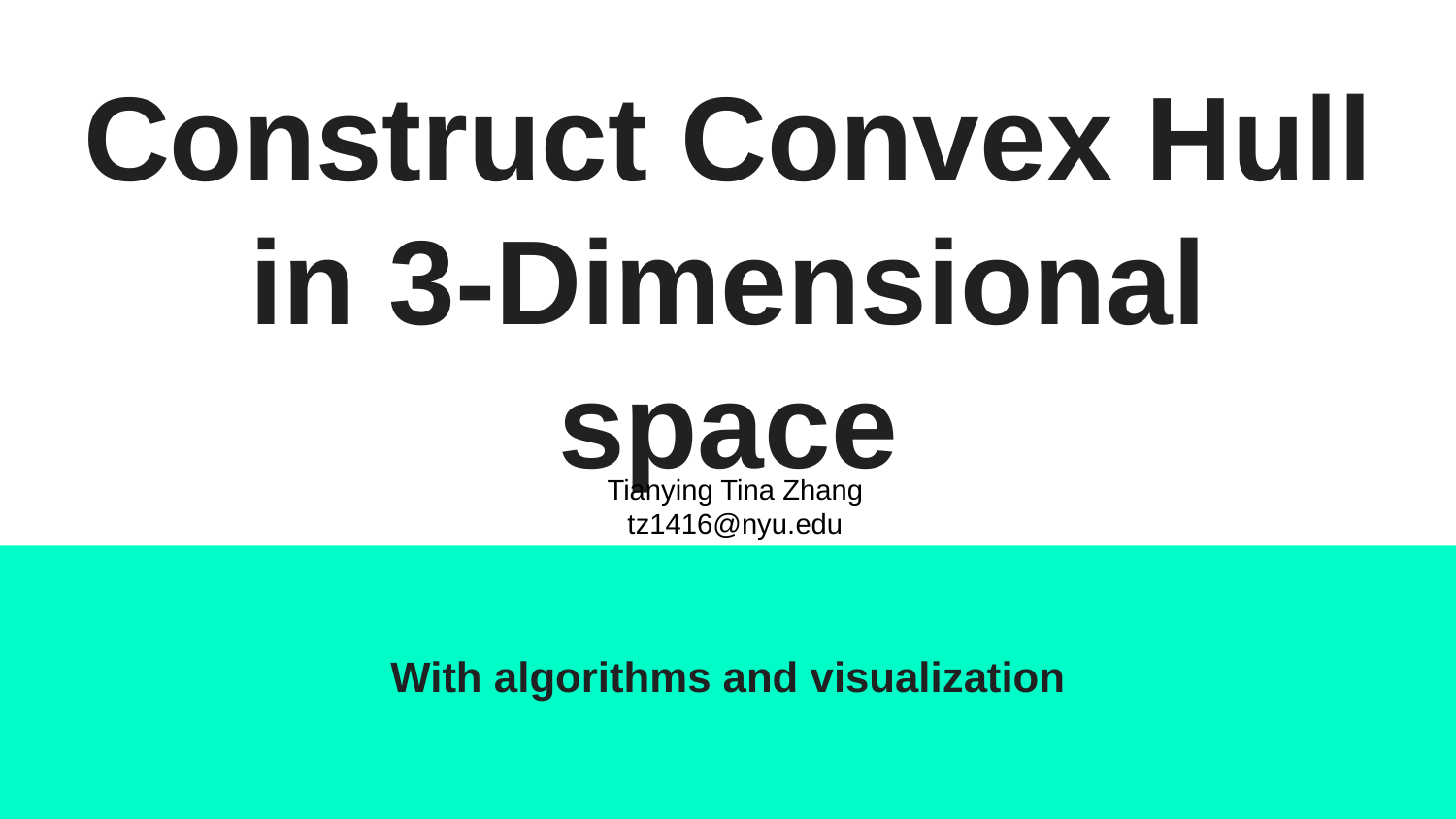

# Construct Convex Hull in 3-Dimensional space
Tianying Tina Zhang
tz1416@nyu.edu
With algorithms and visualization